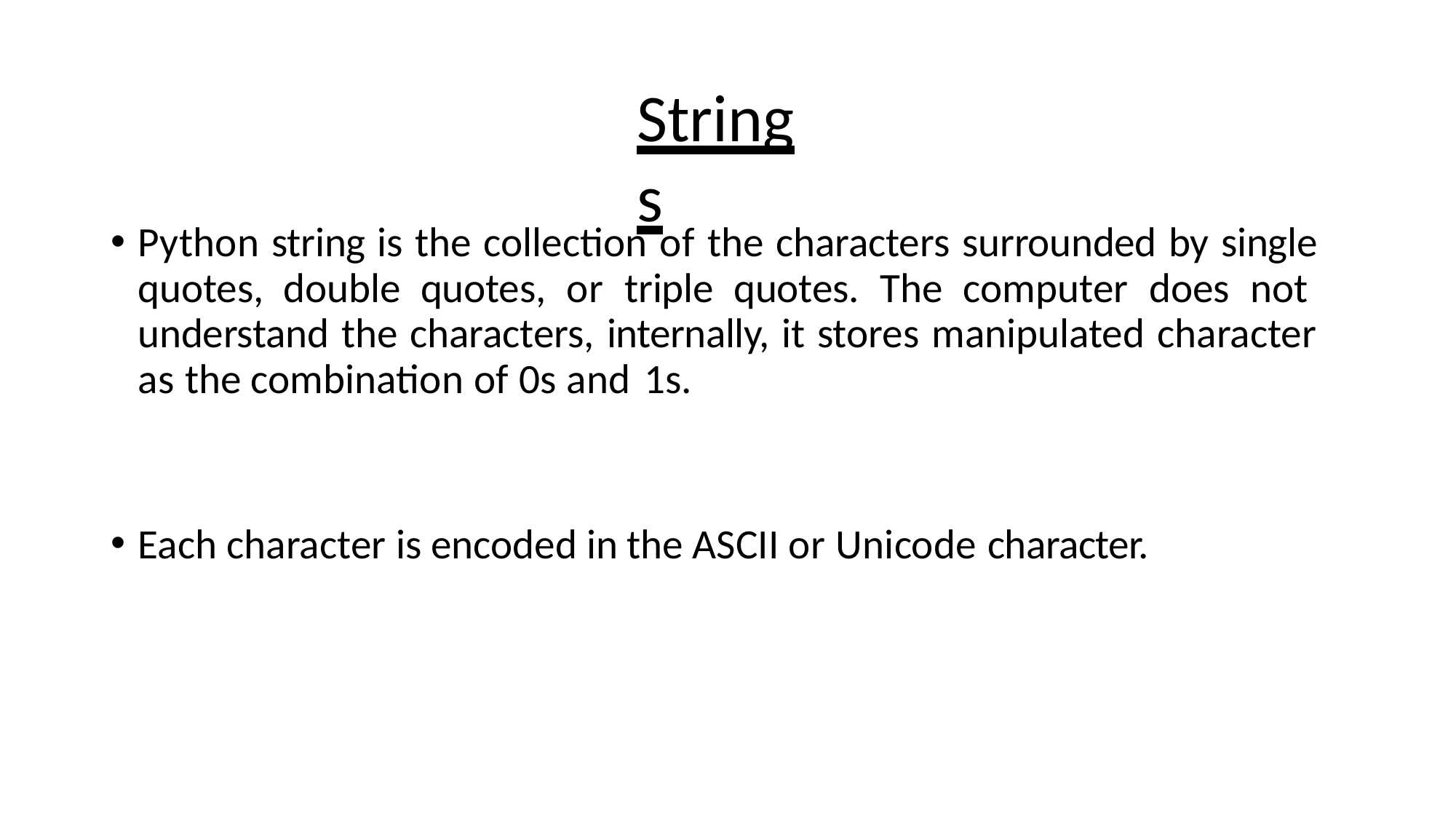

# Strings
Python string is the collection of the characters surrounded by single  quotes, double quotes, or triple quotes. The computer does not  understand the characters, internally, it stores manipulated character  as the combination of 0s and 1s.

Each character is encoded in the ASCII or Unicode character.